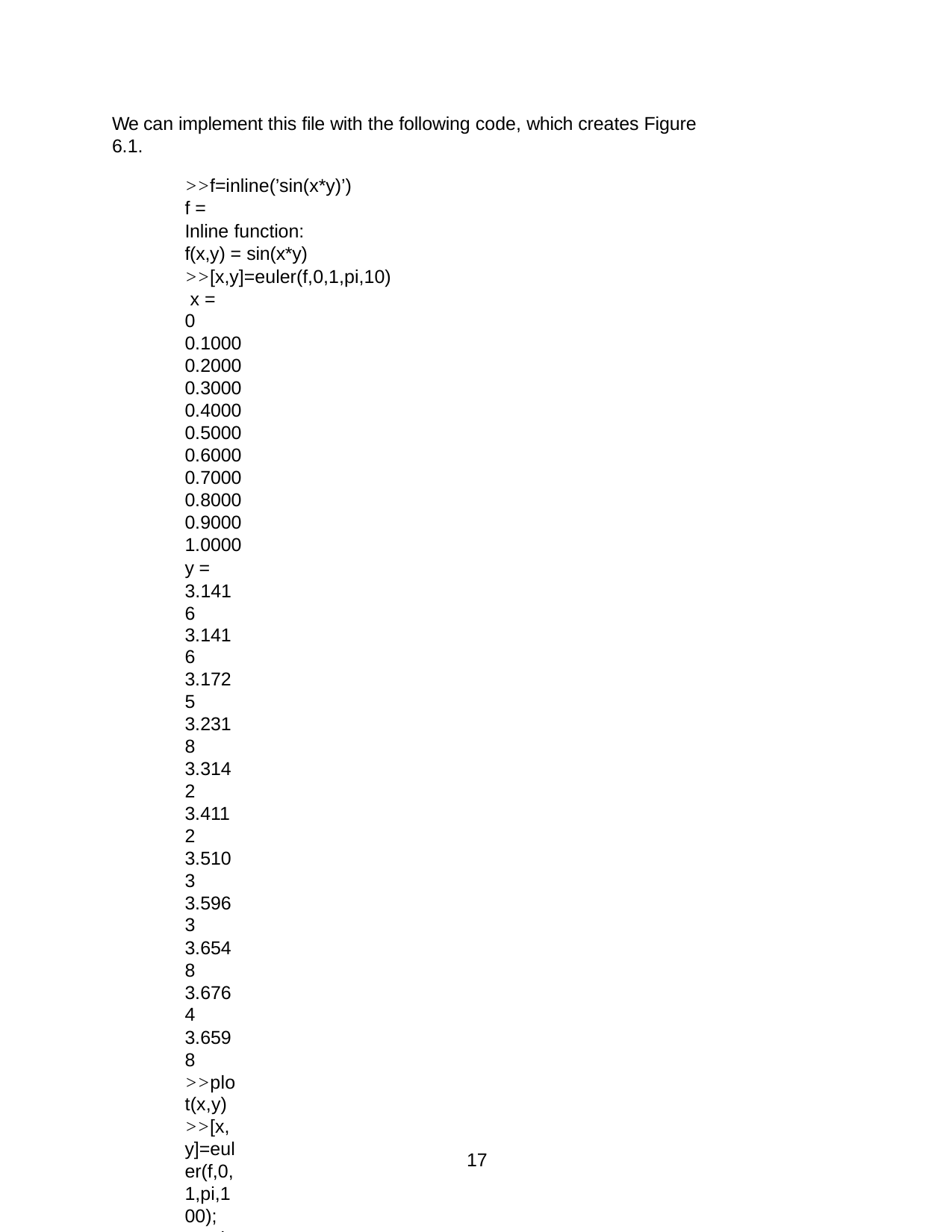

We can implement this file with the following code, which creates Figure 6.1.

>>f=inline(’sin(x*y)’)   f =
Inline function:
f(x,y) = sin(x*y)
>>[x,y]=euler(f,0,1,pi,10)  x =
0
0.1000
0.2000
0.3000
0.4000
0.5000
0.6000
0.7000
0.8000
0.9000
1.0000
y =  3.1416
3.1416
3.1725
3.2318
3.3142
3.4112
3.5103
3.5963
3.6548
3.6764
3.6598
>>plot(x,y)
>>[x,y]=euler(f,0,1,pi,100);
>>plot(x,y)
For comparison, the exact values to four decimal places are given below.  x =
0
0.1000
0.2000
0.3000
0.4000
0.5000
0.6000
17